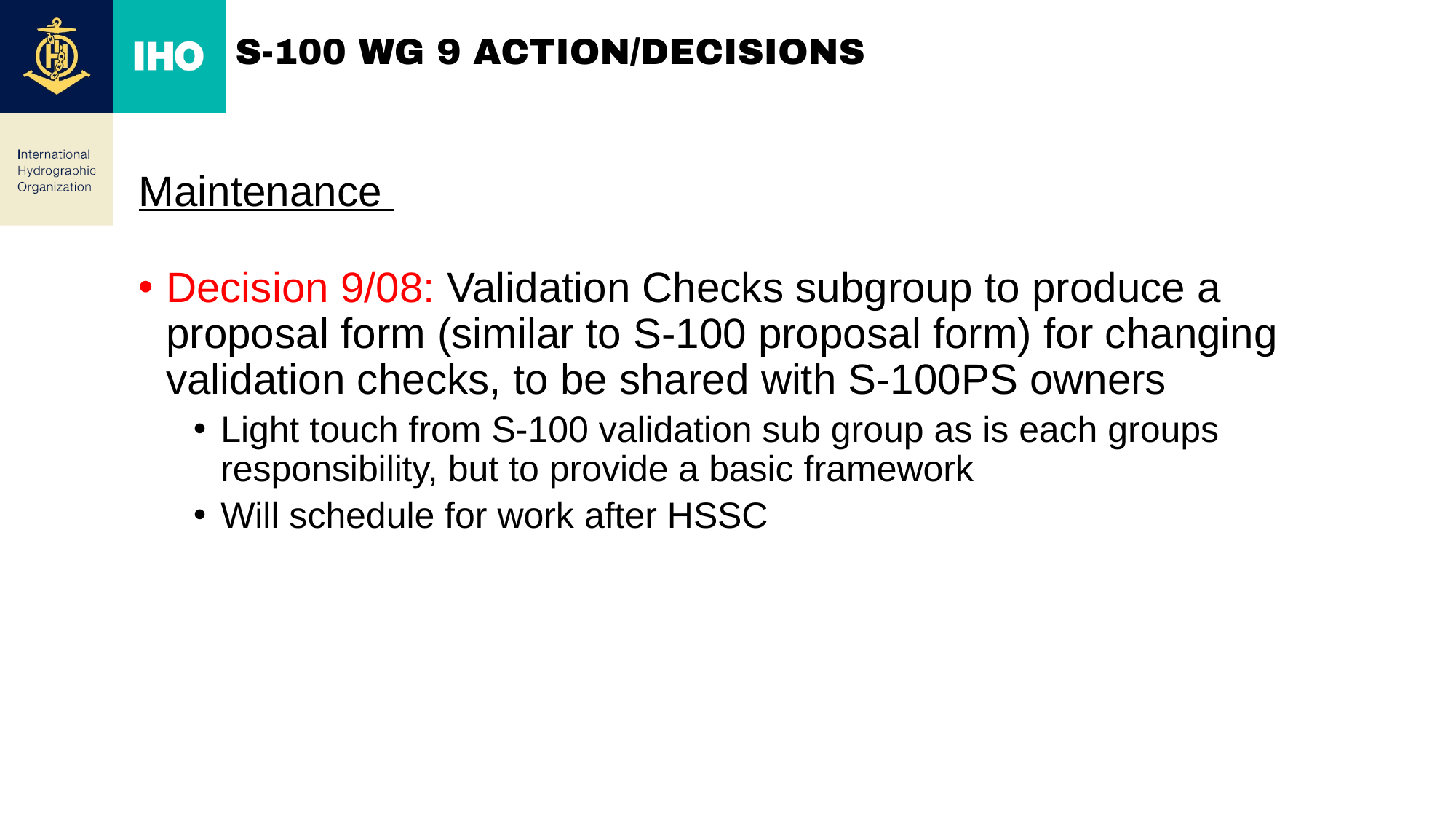

# S-100 WG 9 ACtION/DECISIONs
Maintenance

Decision 9/08: Validation Checks subgroup to produce a proposal form (similar to S-100 proposal form) for changing validation checks, to be shared with S-100PS owners
Light touch from S-100 validation sub group as is each groups responsibility, but to provide a basic framework
Will schedule for work after HSSC